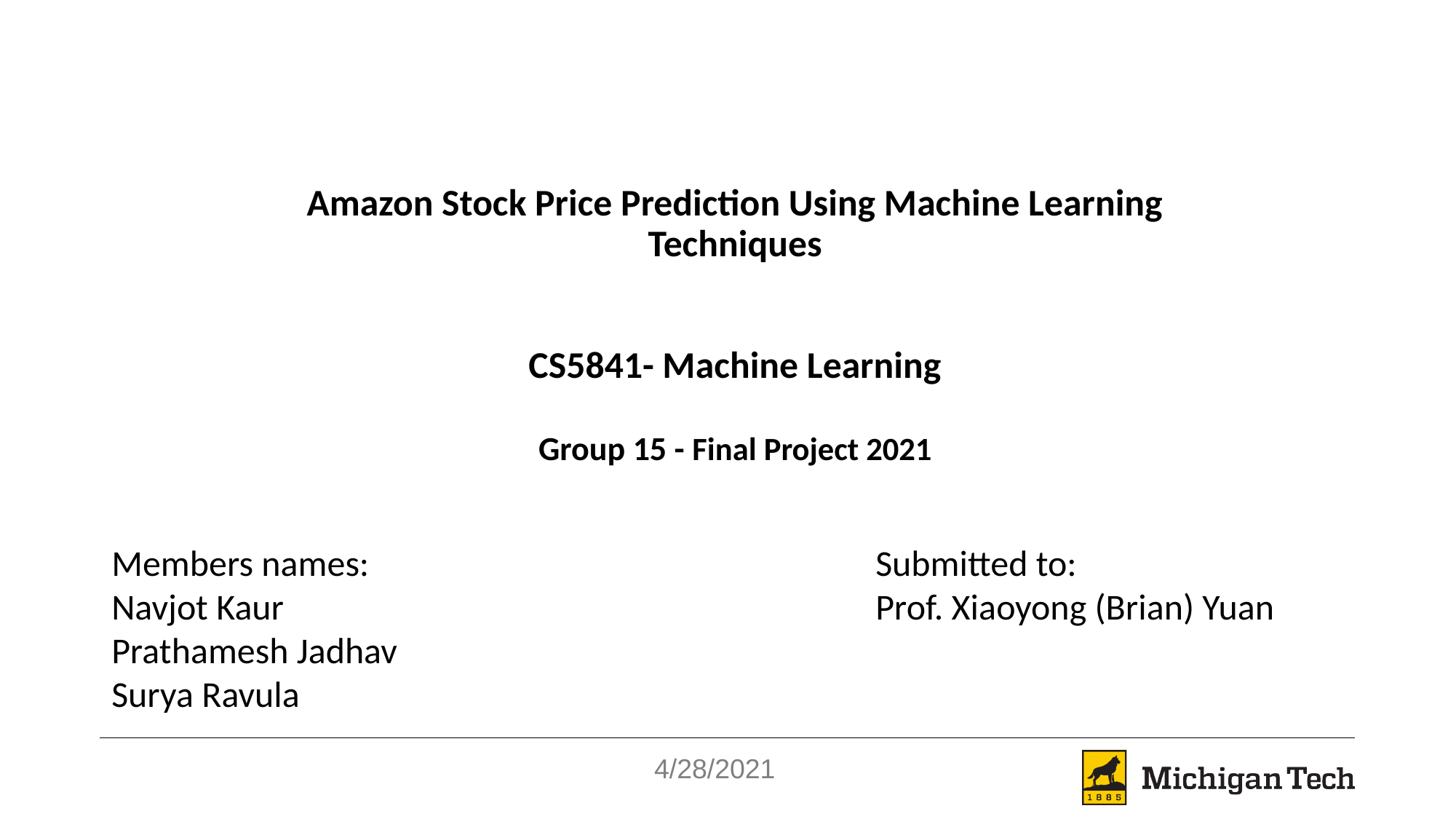

# Amazon Stock Price Prediction Using Machine Learning Techniques CS5841- Machine Learning Group 15 - Final Project 2021
Members names:					Submitted to:
Navjot Kaur						Prof. Xiaoyong (Brian) Yuan
Prathamesh Jadhav
Surya Ravula

4/28/2021